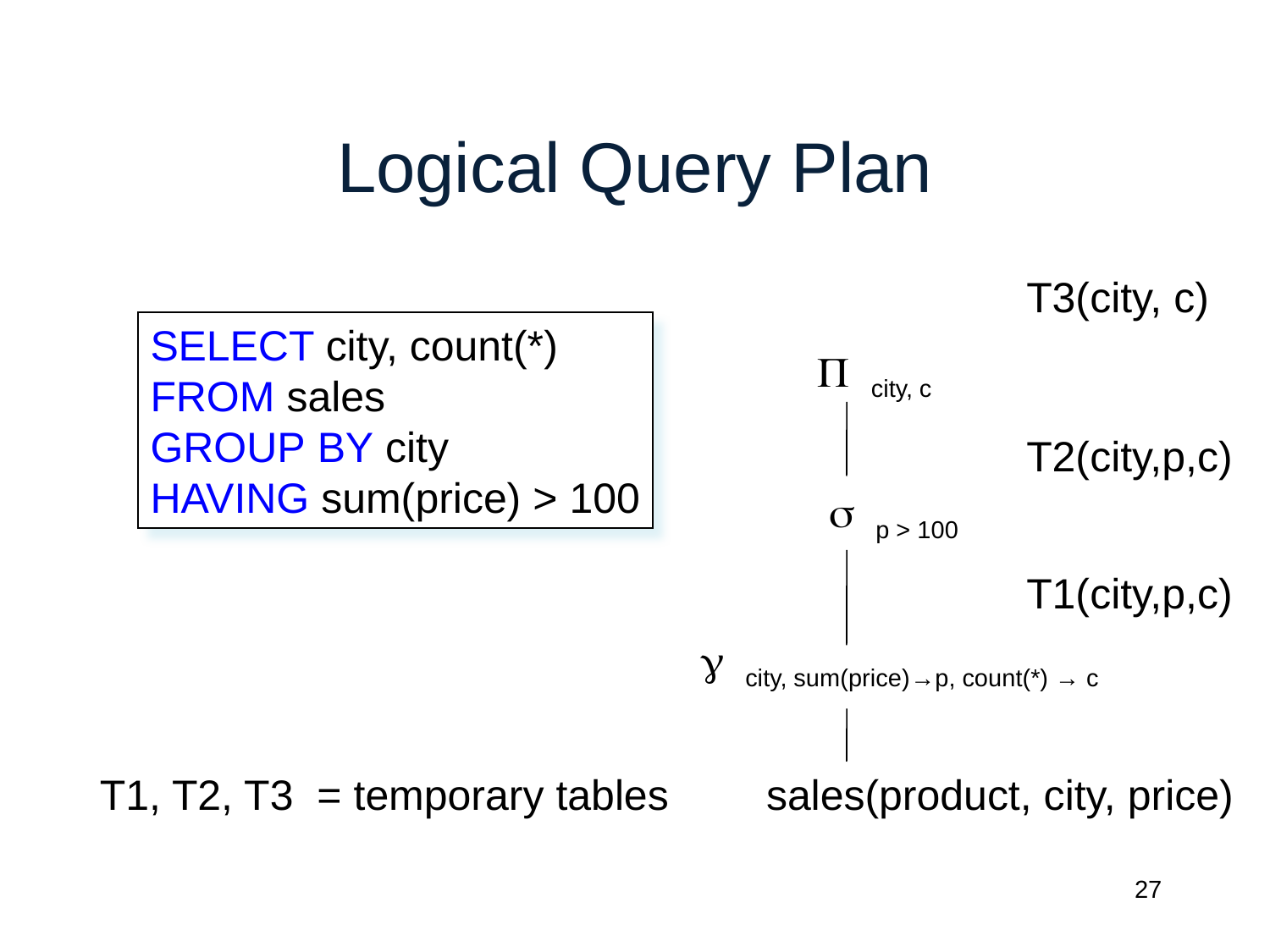

# Logical Query Plan
T3(city, c)
SELECT city, count(*)
FROM sales
GROUP BY city
HAVING sum(price) > 100
Π city, c

T2(city,p,c)
σ p > 100

T1(city,p,c)
γ city, sum(price)→p, count(*) → c

T1, T2, T3  = temporary tables
sales(product, city, price)
27